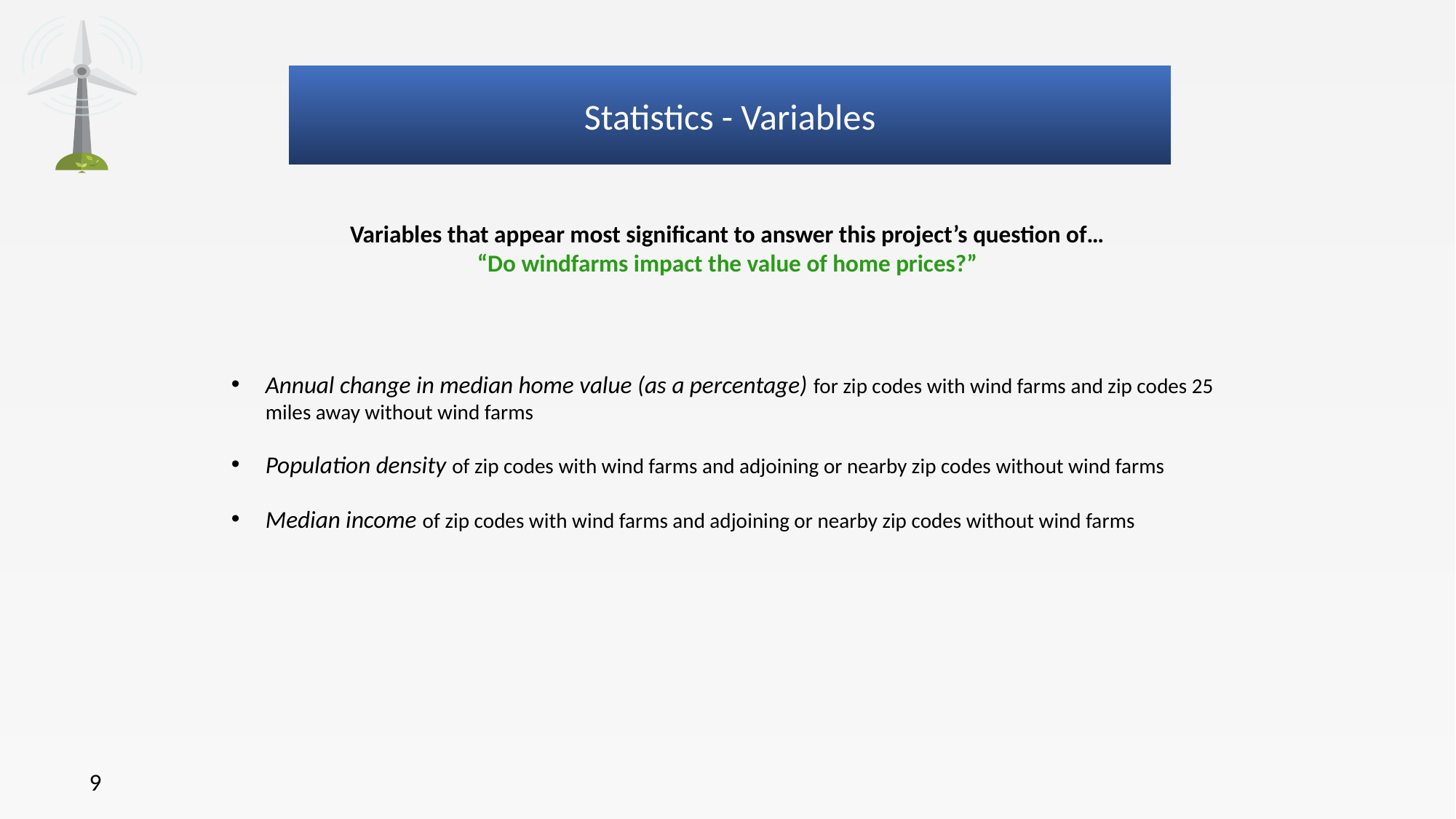

# Statistics - Variables
Variables that appear most significant to answer this project’s question of…
 “Do windfarms impact the value of home prices?”
Annual change in median home value (as a percentage) for zip codes with wind farms and zip codes 25 miles away without wind farms

Population density of zip codes with wind farms and adjoining or nearby zip codes without wind farms

Median income of zip codes with wind farms and adjoining or nearby zip codes without wind farms
9